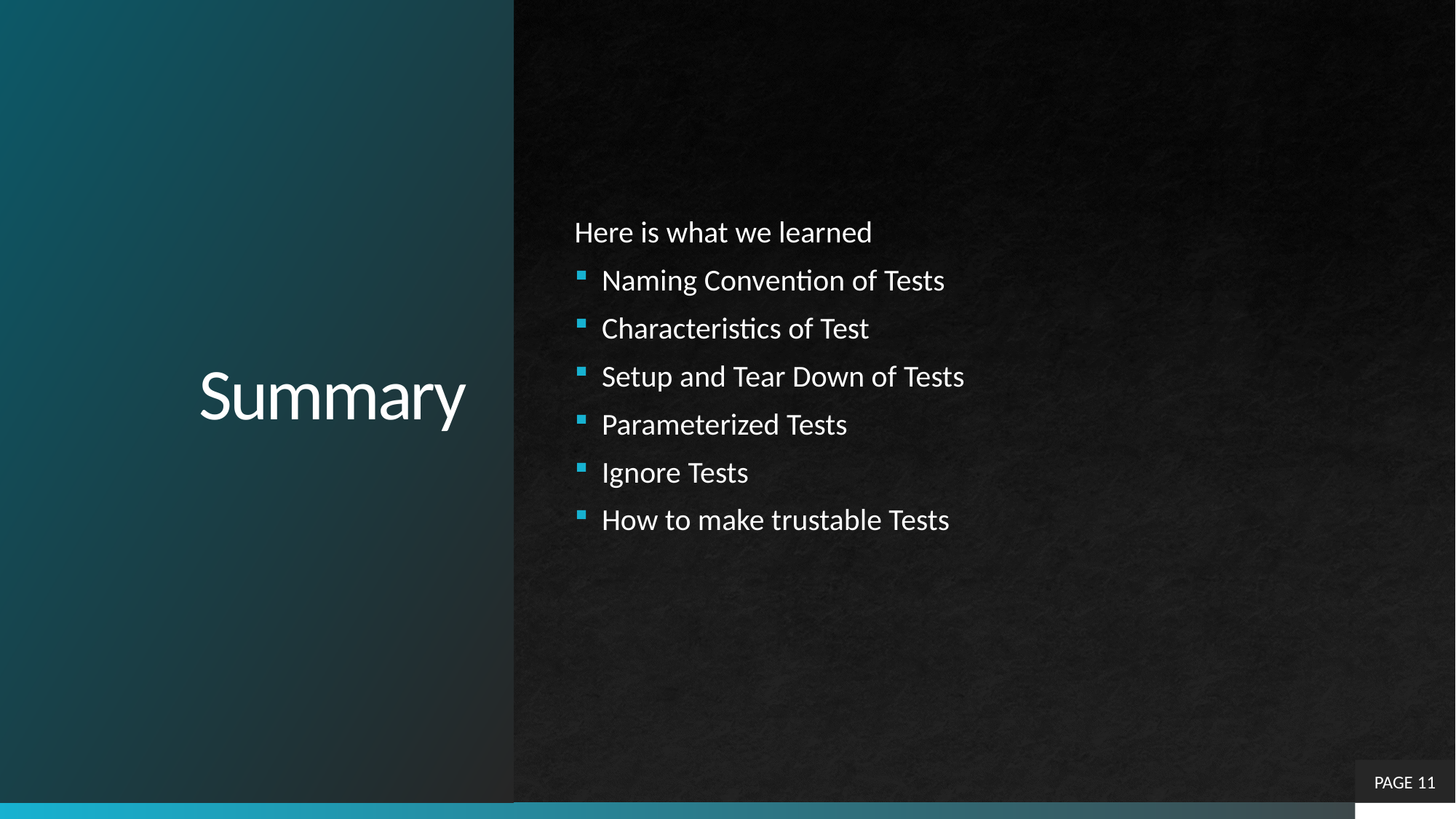

# Summary
Here is what we learned
Naming Convention of Tests
Characteristics of Test
Setup and Tear Down of Tests
Parameterized Tests
Ignore Tests
How to make trustable Tests

PAGE 11